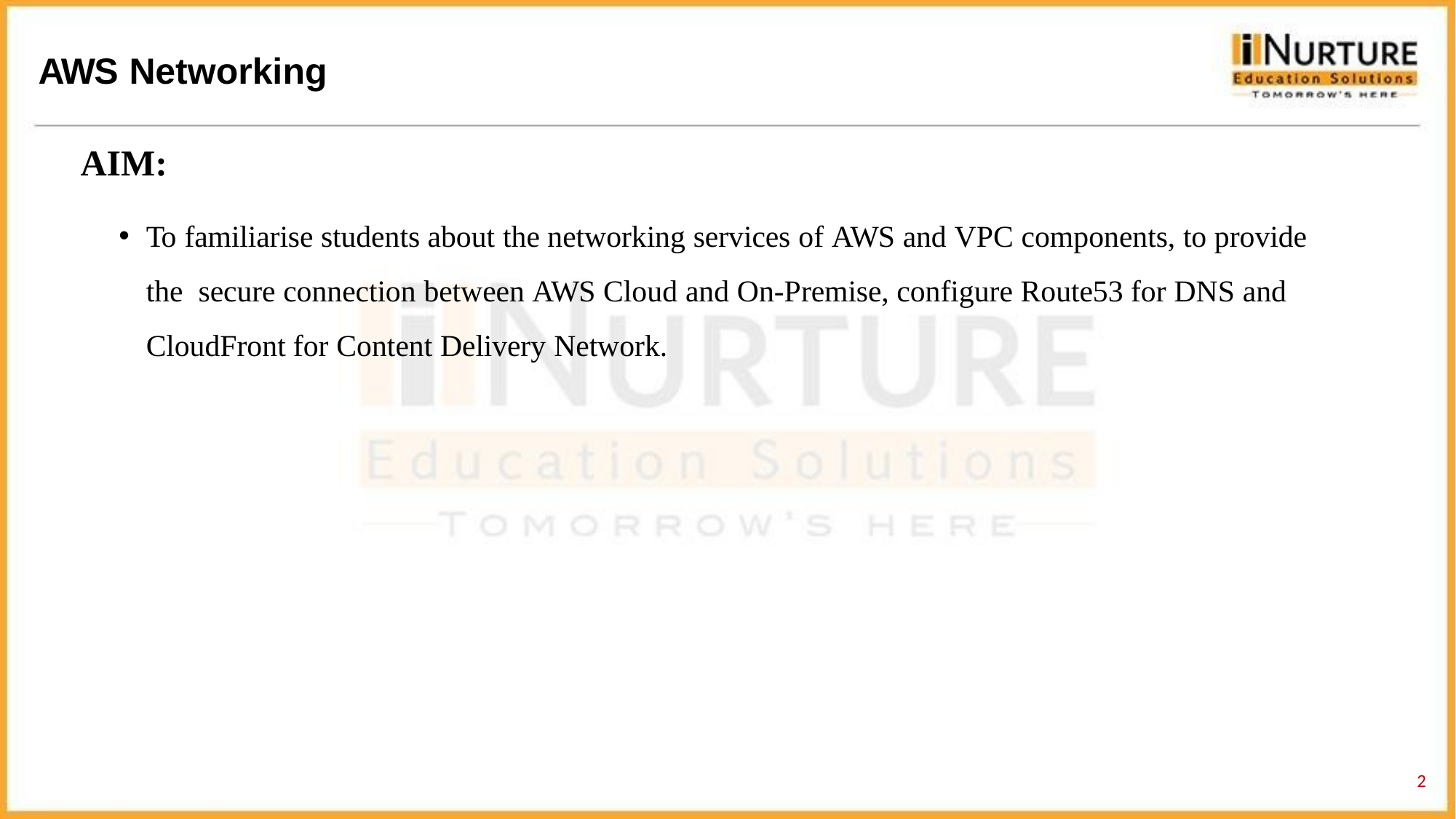

# AWS Networking
AIM:
To familiarise students about the networking services of AWS and VPC components, to provide the  secure connection between AWS Cloud and On-Premise, configure Route53 for DNS and  CloudFront for Content Delivery Network.
2